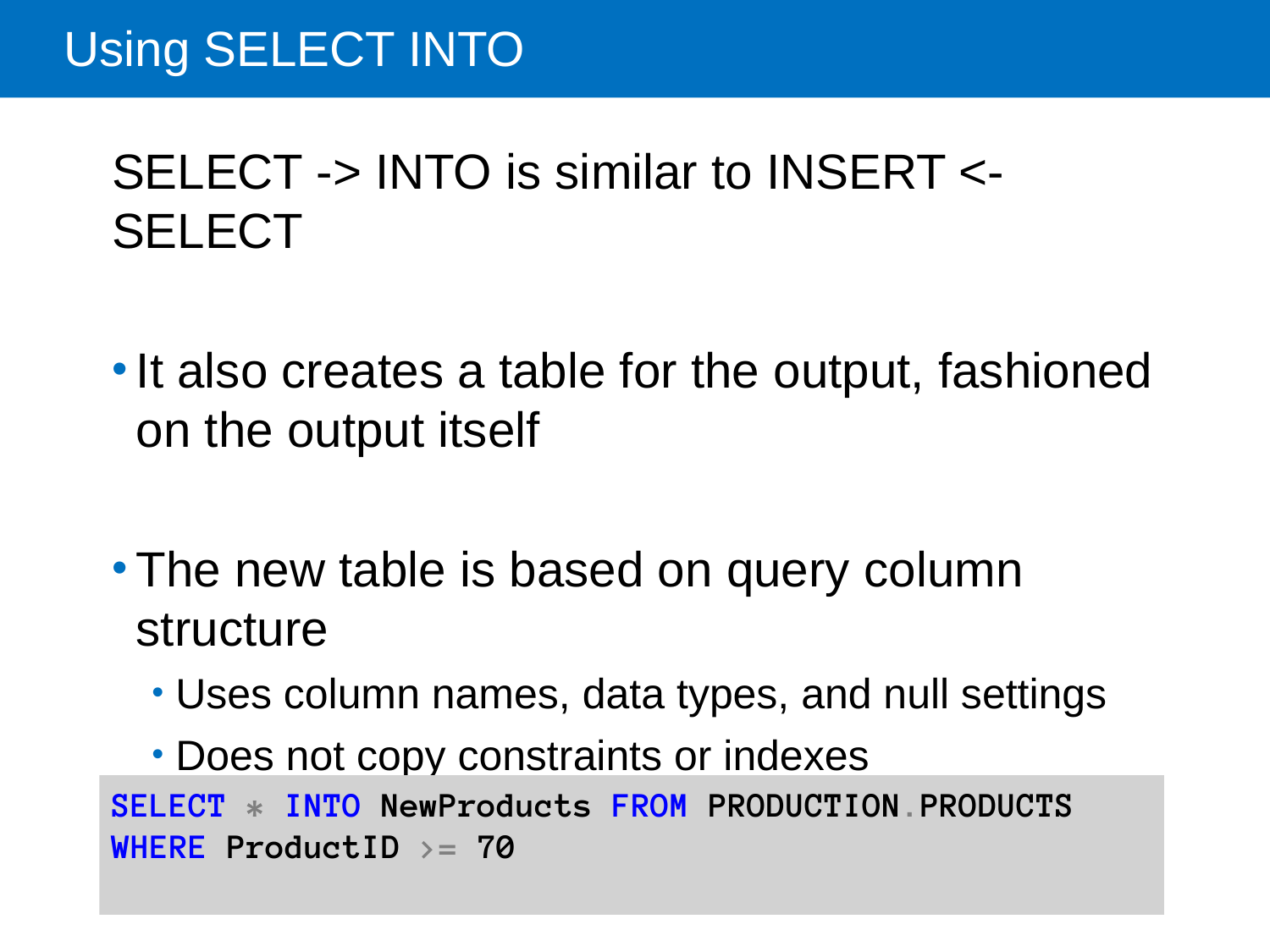

# Using SELECT INTO
SELECT -> INTO is similar to INSERT <- SELECT

It also creates a table for the output, fashioned on the output itself

The new table is based on query column structure
Uses column names, data types, and null settings
Does not copy constraints or indexes

SELECT * INTO NewProducts FROM PRODUCTION.PRODUCTS WHERE ProductID >= 70